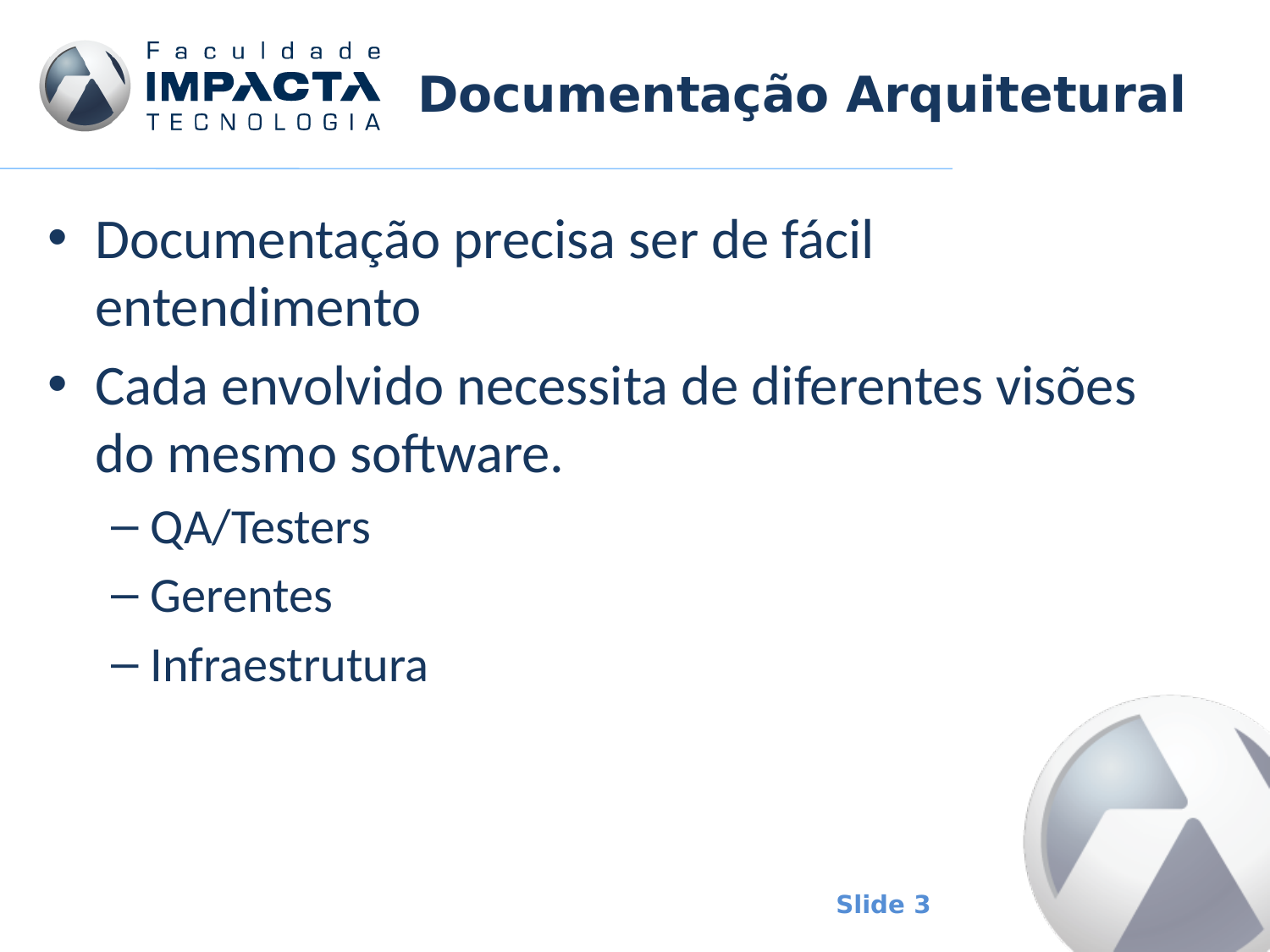

# Documentação Arquitetural
Documentação precisa ser de fácil entendimento
Cada envolvido necessita de diferentes visões do mesmo software.
QA/Testers
Gerentes
Infraestrutura